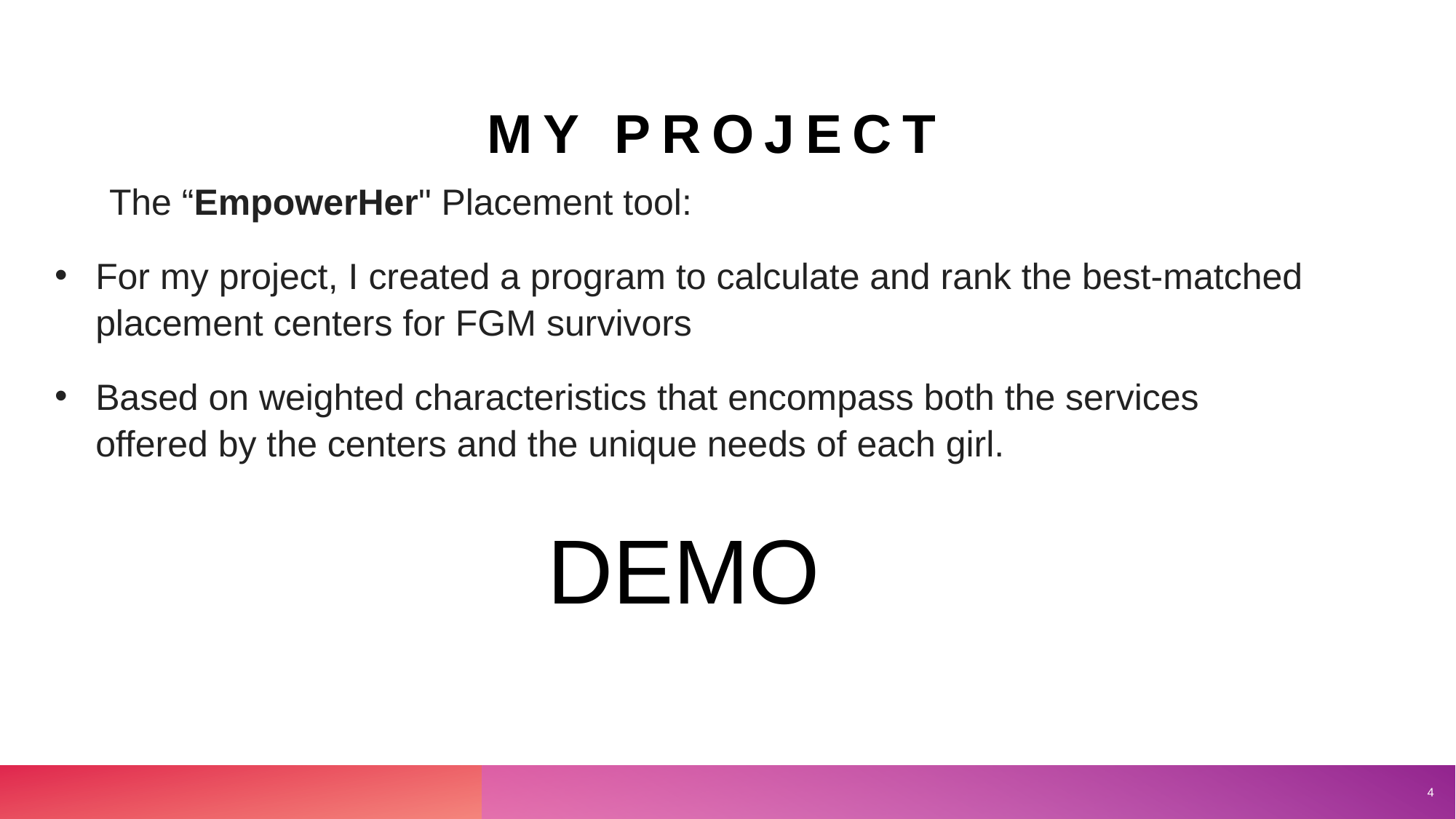

# My Project
The “EmpowerHer" Placement tool:
For my project, I created a program to calculate and rank the best-matched placement centers for FGM survivors
Based on weighted characteristics that encompass both the services offered by the centers and the unique needs of each girl.
DEMO
Sample Footer Text

4